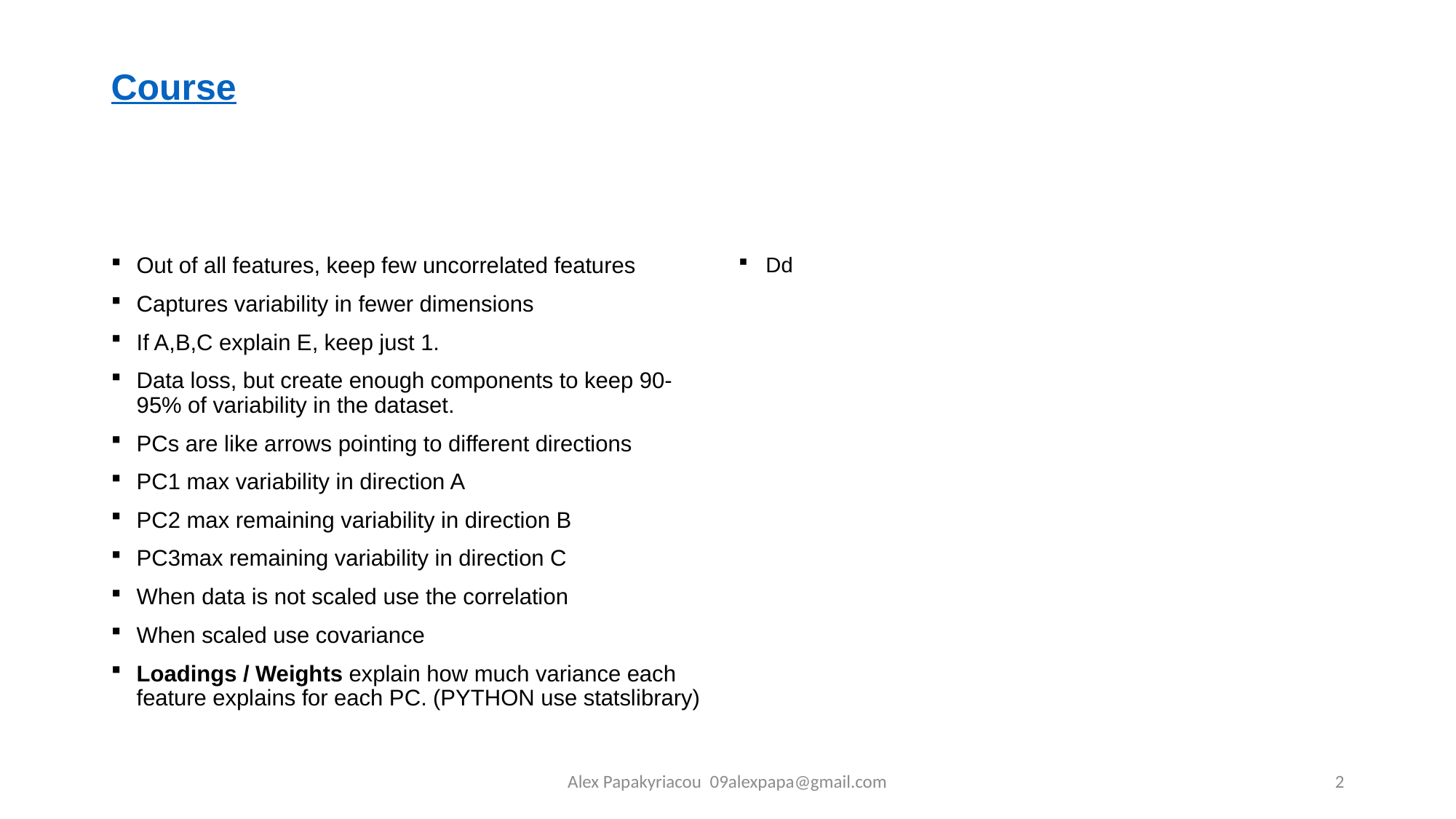

# Course

Out of all features, keep few uncorrelated features
Captures variability in fewer dimensions
If A,B,C explain E, keep just 1.
Data loss, but create enough components to keep 90-95% of variability in the dataset.
PCs are like arrows pointing to different directions
PC1 max variability in direction A
PC2 max remaining variability in direction B
PC3max remaining variability in direction C
When data is not scaled use the correlation
When scaled use covariance
Loadings / Weights explain how much variance each feature explains for each PC. (PYTHON use statslibrary)

Dd

Alex Papakyriacou  09alexpapa@gmail.com
2